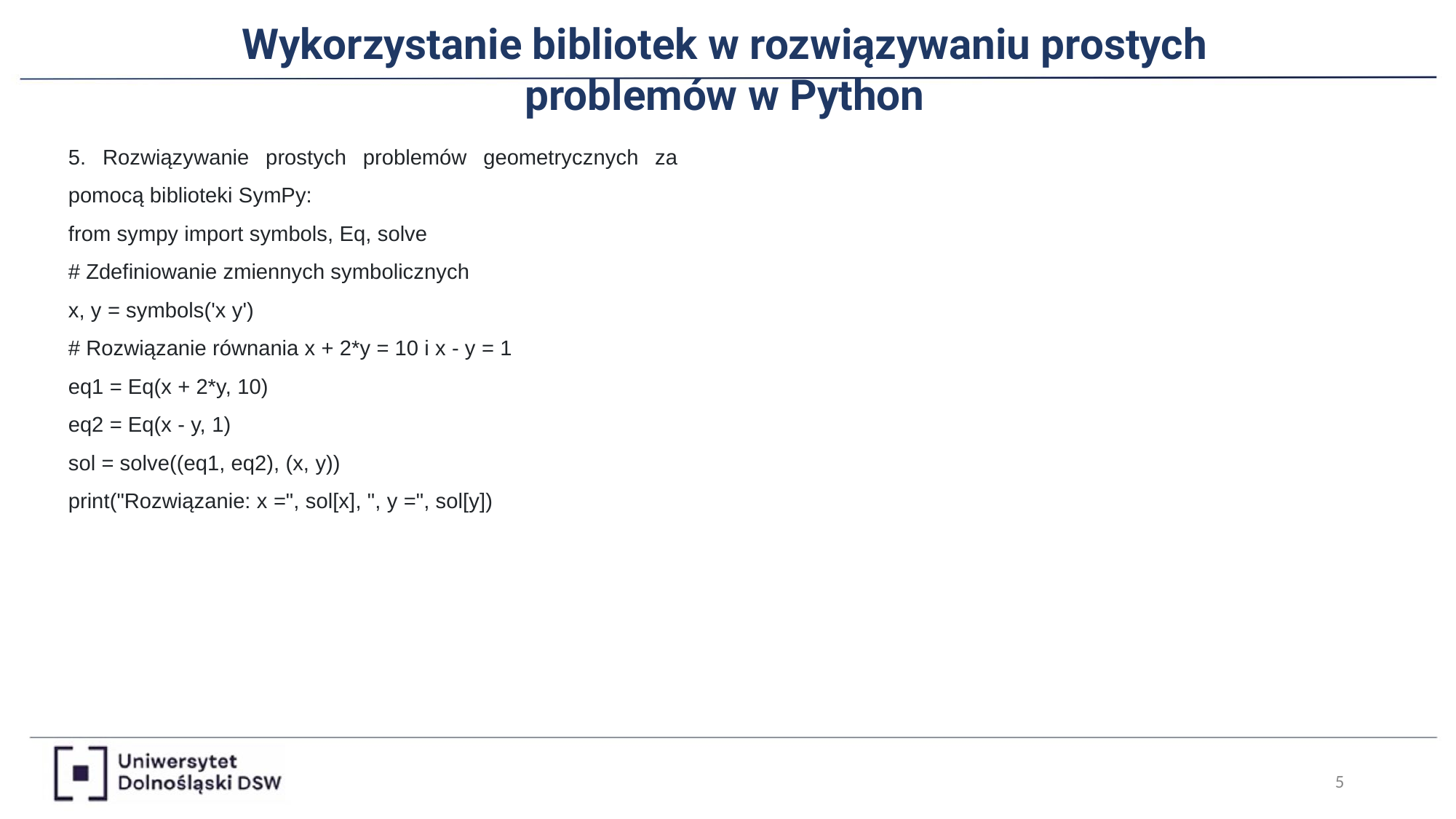

Wykorzystanie bibliotek w rozwiązywaniu prostych problemów w Python
5. Rozwiązywanie prostych problemów geometrycznych za pomocą biblioteki SymPy:
from sympy import symbols, Eq, solve
# Zdefiniowanie zmiennych symbolicznych
x, y = symbols('x y')
# Rozwiązanie równania x + 2*y = 10 i x - y = 1
eq1 = Eq(x + 2*y, 10)
eq2 = Eq(x - y, 1)
sol = solve((eq1, eq2), (x, y))
print("Rozwiązanie: x =", sol[x], ", y =", sol[y])

5